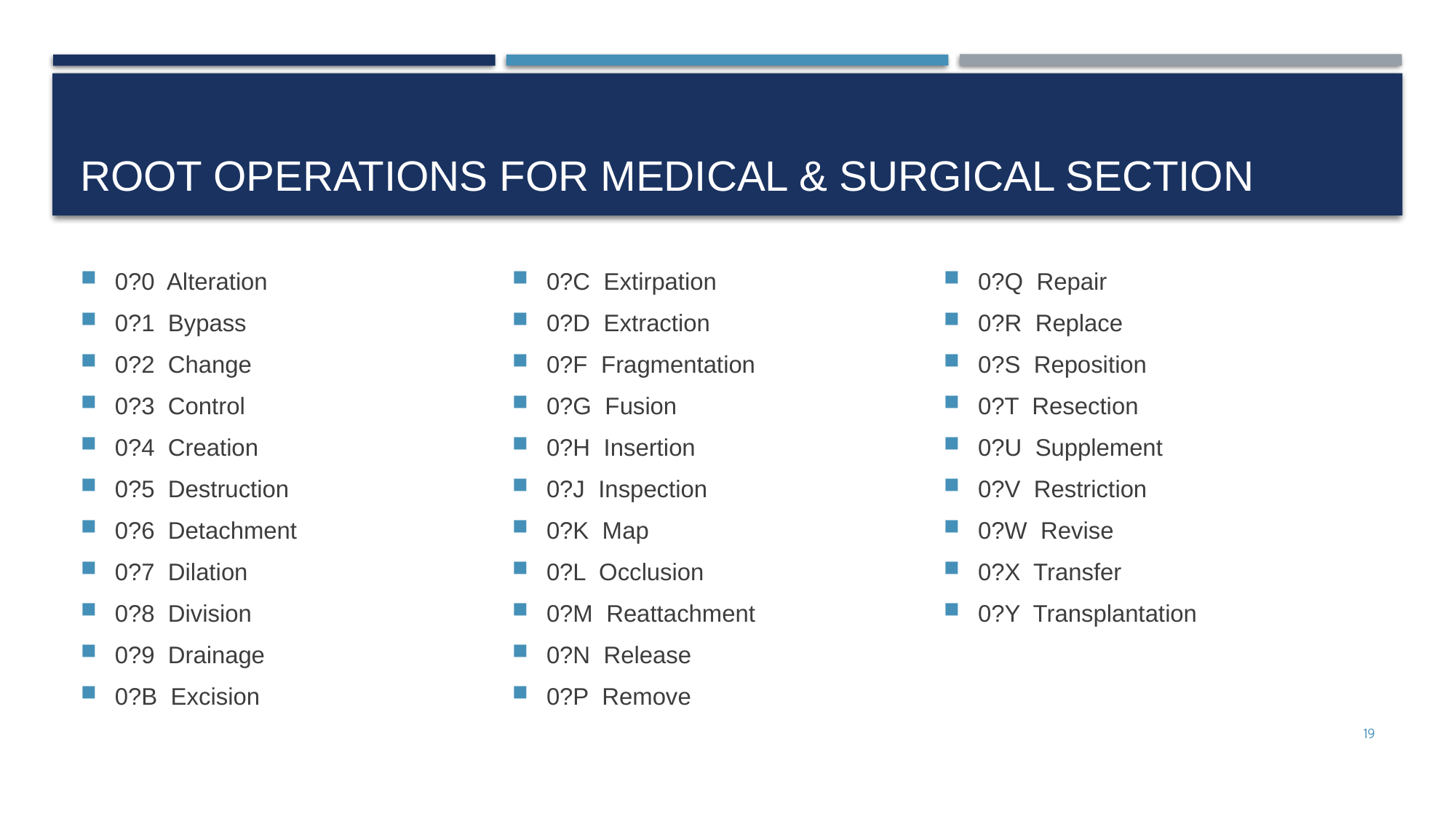

# Root operations for medical & surgical section
0?0  Alteration
0?1  Bypass
0?2  Change
0?3  Control
0?4  Creation
0?5  Destruction
0?6  Detachment
0?7  Dilation
0?8  Division
0?9  Drainage
0?B  Excision
0?C  Extirpation
0?D  Extraction
0?F  Fragmentation
0?G  Fusion
0?H  Insertion
0?J  Inspection
0?K  Map
0?L  Occlusion
0?M  Reattachment
0?N  Release
0?P  Remove
0?Q  Repair
0?R  Replace
0?S  Reposition
0?T  Resection
0?U  Supplement
0?V  Restriction
0?W  Revise
0?X  Transfer
0?Y  Transplantation
19